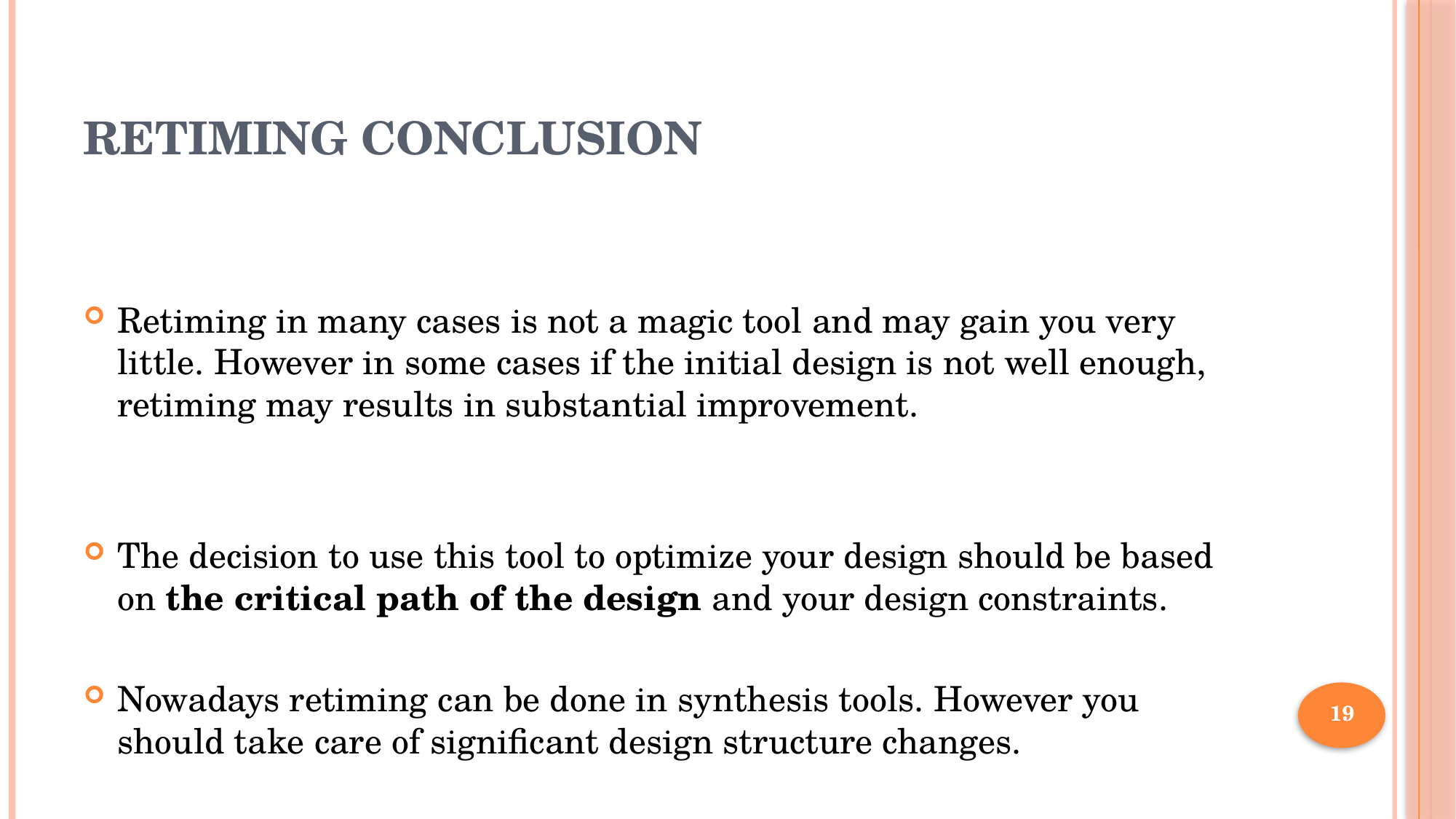

# Retiming Conclusion

Retiming in many cases is not a magic tool and may gain you very little. However in some cases if the initial design is not well enough, retiming may results in substantial improvement.

The decision to use this tool to optimize your design should be based on the critical path of the design and your design constraints.

Nowadays retiming can be done in synthesis tools. However you should take care of significant design structure changes.

19